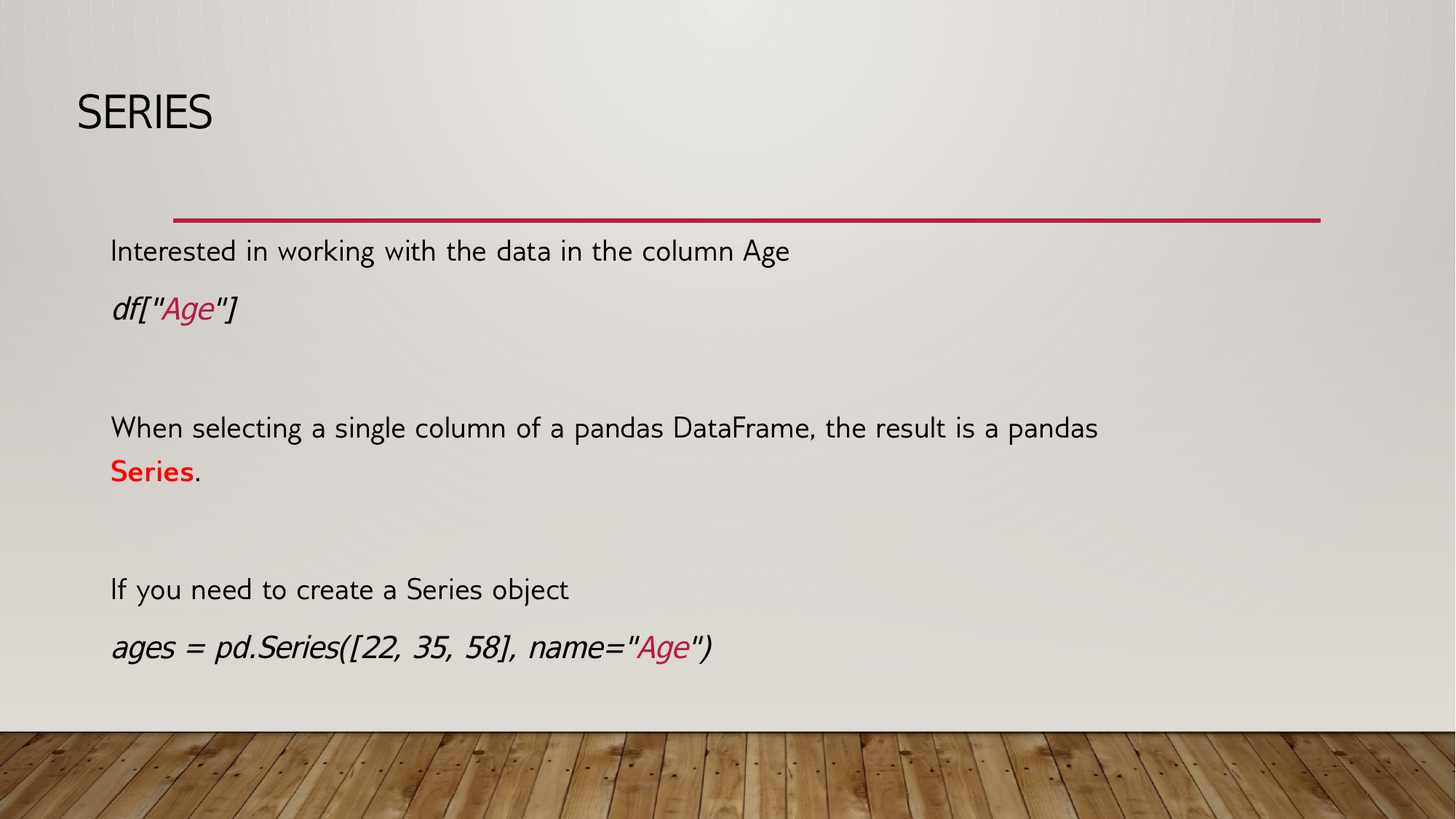

# Series
Interested in working with the data in the column Age
df["Age"]

When selecting a single column of a pandas DataFrame, the result is a pandas Series.

If you need to create a Series object
ages = pd.Series([22, 35, 58], name="Age")